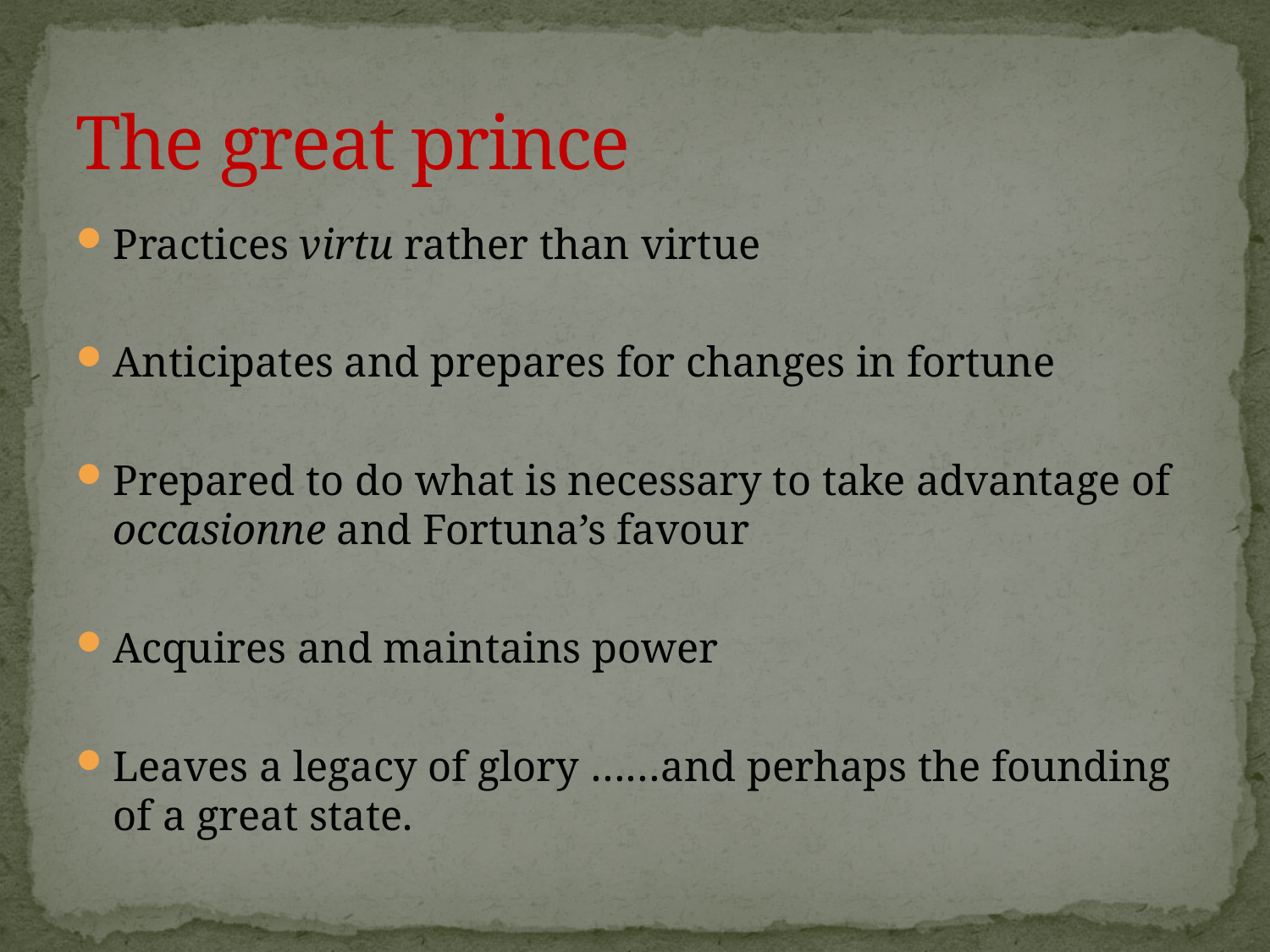

# The great prince
Practices virtu rather than virtue

Anticipates and prepares for changes in fortune

Prepared to do what is necessary to take advantage of occasionne and Fortuna’s favour

Acquires and maintains power

Leaves a legacy of glory ……and perhaps the founding of a great state.